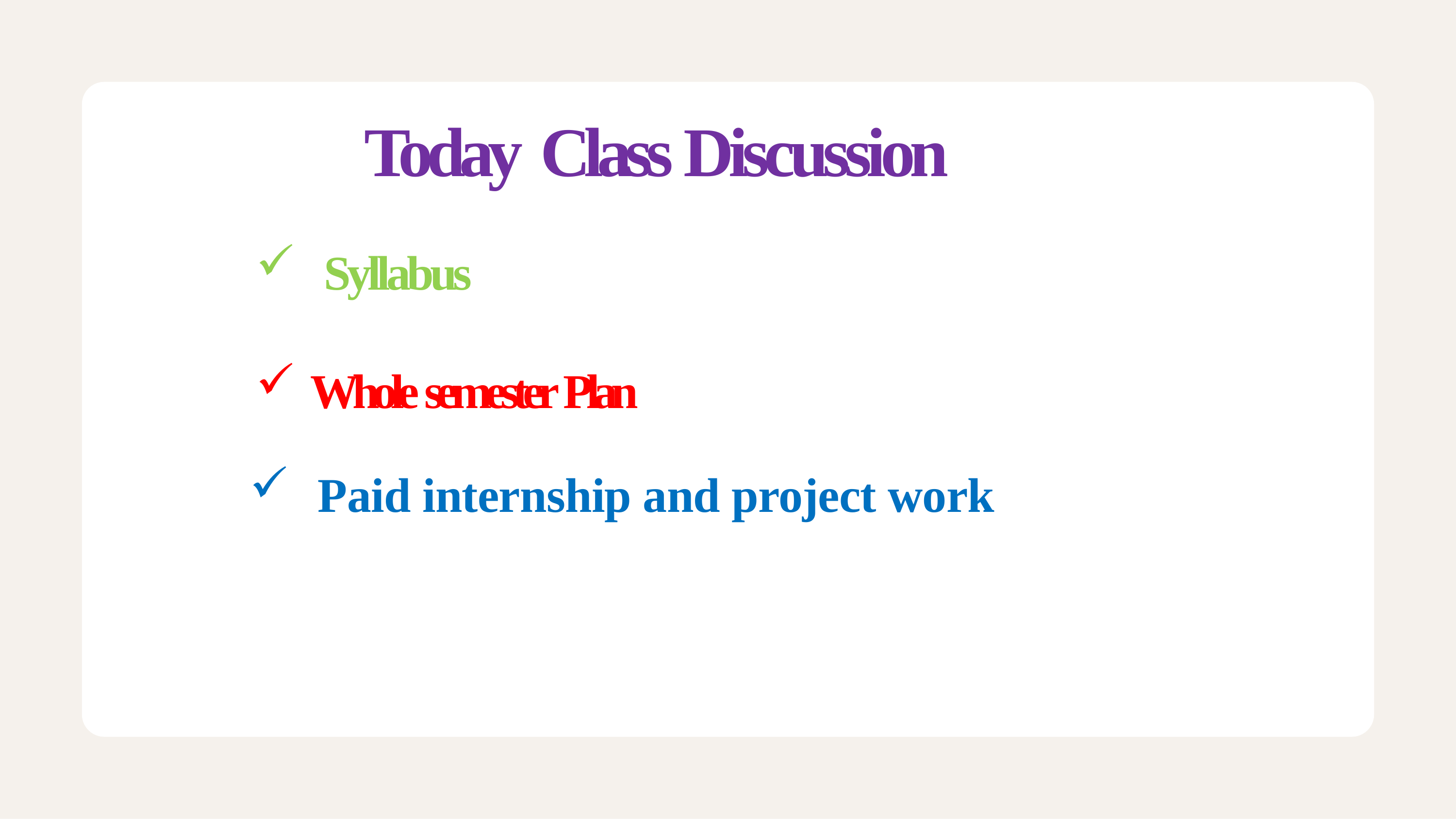

Today Class Discussion
Syllabus
Whole  semester  Plan
Paid internship and project work